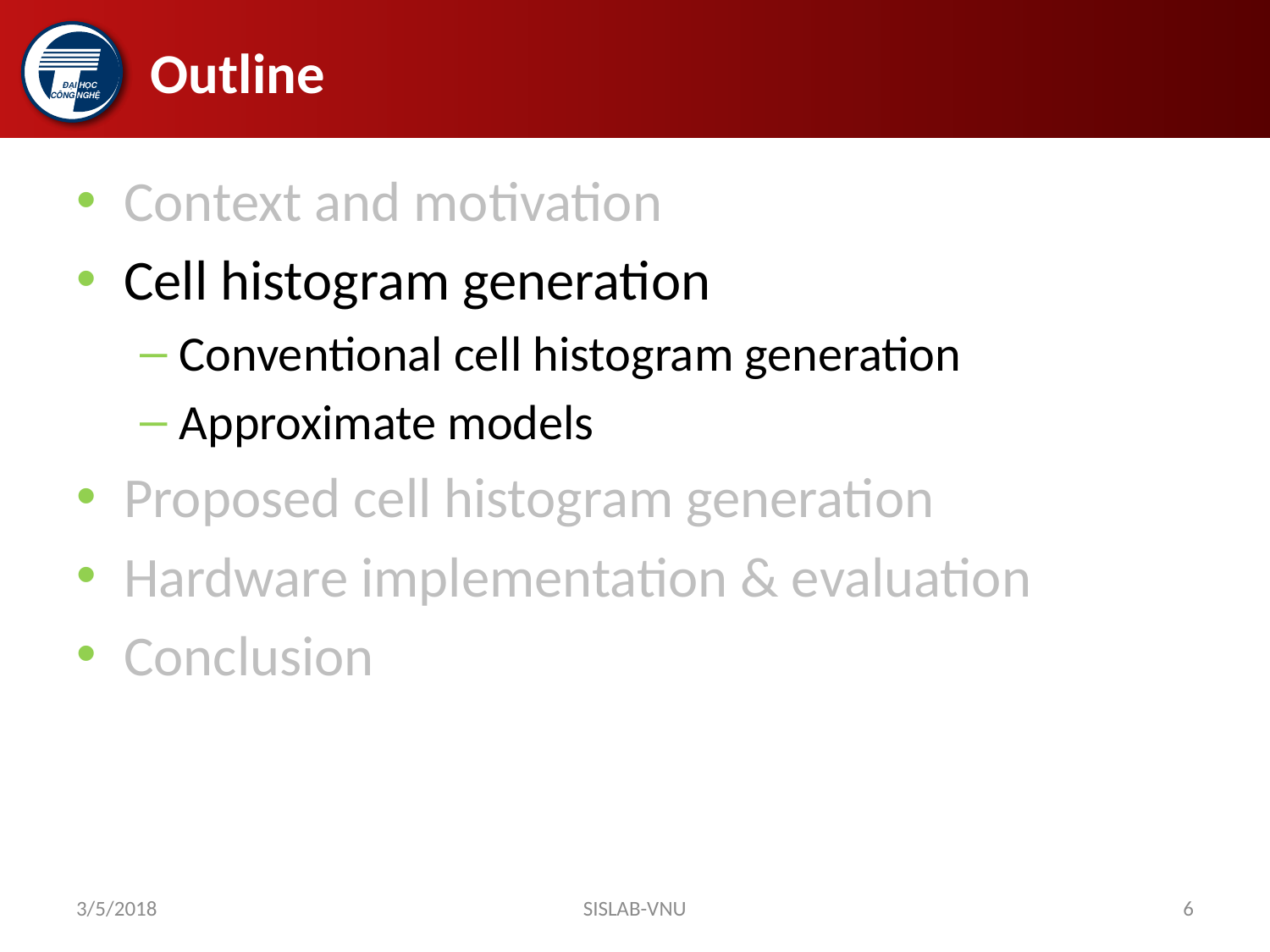

# Outline
Context and motivation
Cell histogram generation
Conventional cell histogram generation
Approximate models
Proposed cell histogram generation
Hardware implementation & evaluation
Conclusion
3/5/2018
SISLAB-VNU
6